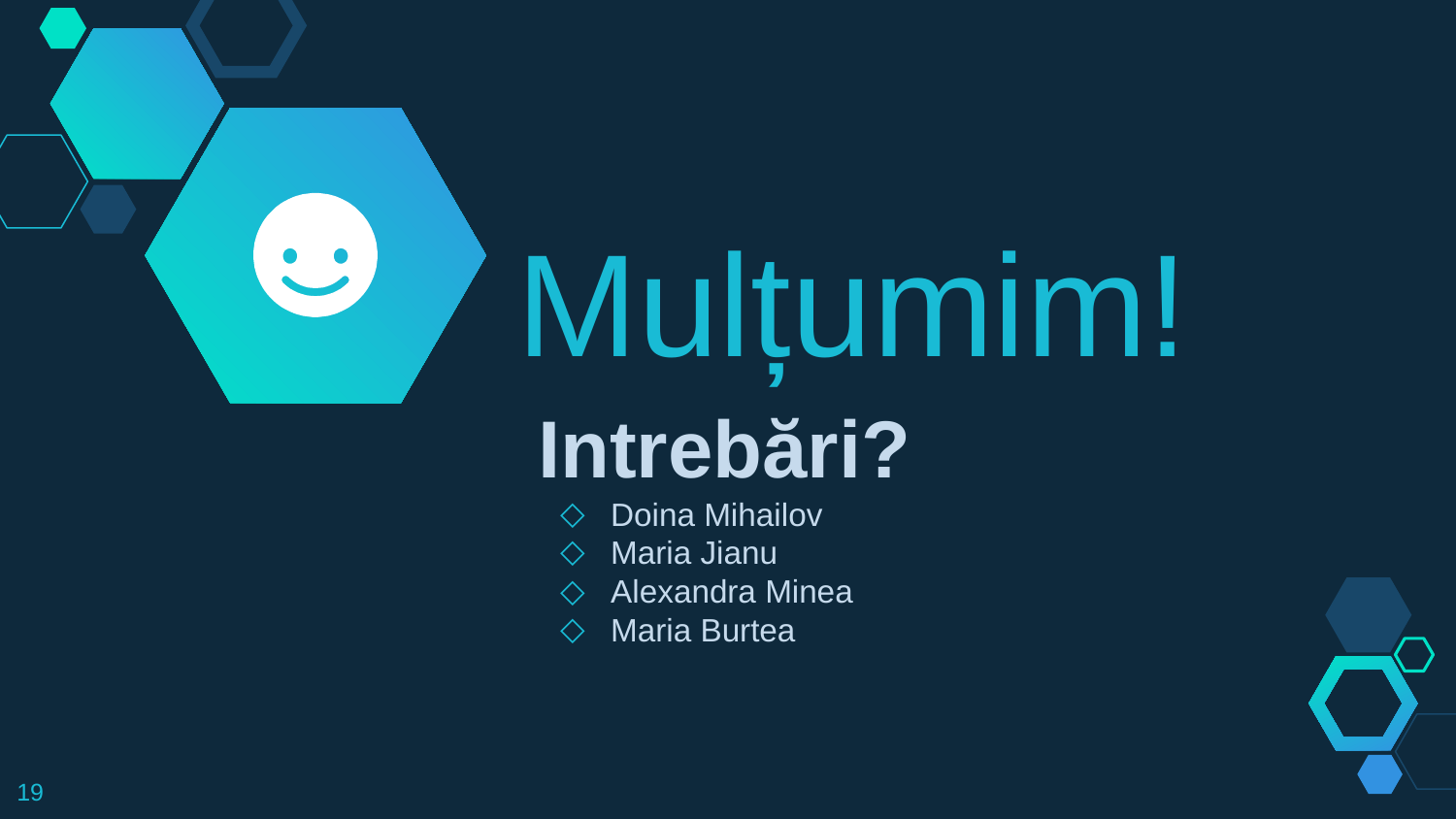

Mulțumim!
Intrebări?
Doina Mihailov
Maria Jianu
Alexandra Minea
Maria Burtea
19